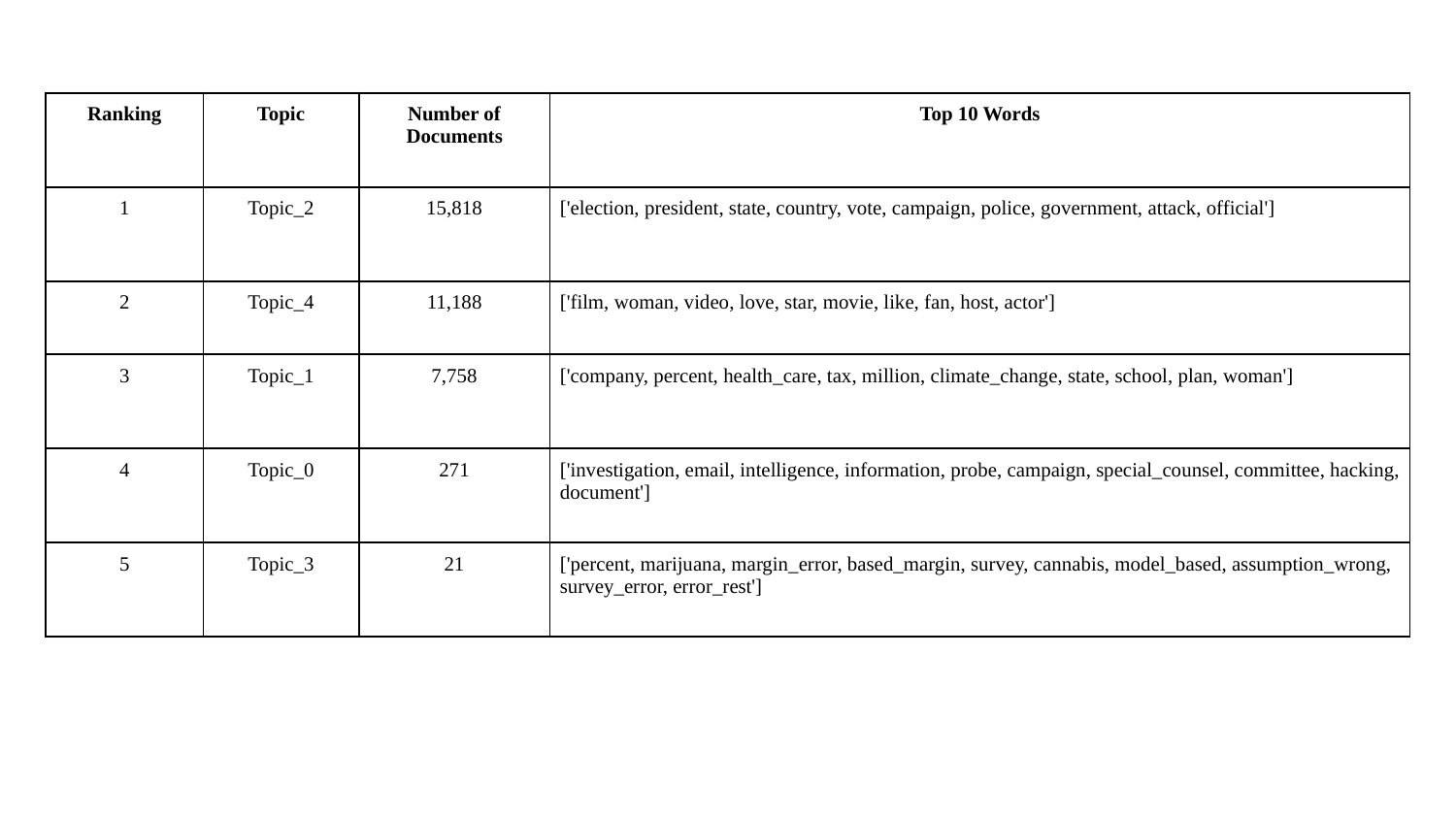

| Ranking | Topic | Number of Documents | Top 10 Words |
| --- | --- | --- | --- |
| 1 | Topic\_2 | 15,818 | ['election, president, state, country, vote, campaign, police, government, attack, official'] |
| 2 | Topic\_4 | 11,188 | ['film, woman, video, love, star, movie, like, fan, host, actor'] |
| 3 | Topic\_1 | 7,758 | ['company, percent, health\_care, tax, million, climate\_change, state, school, plan, woman'] |
| 4 | Topic\_0 | 271 | ['investigation, email, intelligence, information, probe, campaign, special\_counsel, committee, hacking, document'] |
| 5 | Topic\_3 | 21 | ['percent, marijuana, margin\_error, based\_margin, survey, cannabis, model\_based, assumption\_wrong, survey\_error, error\_rest'] |